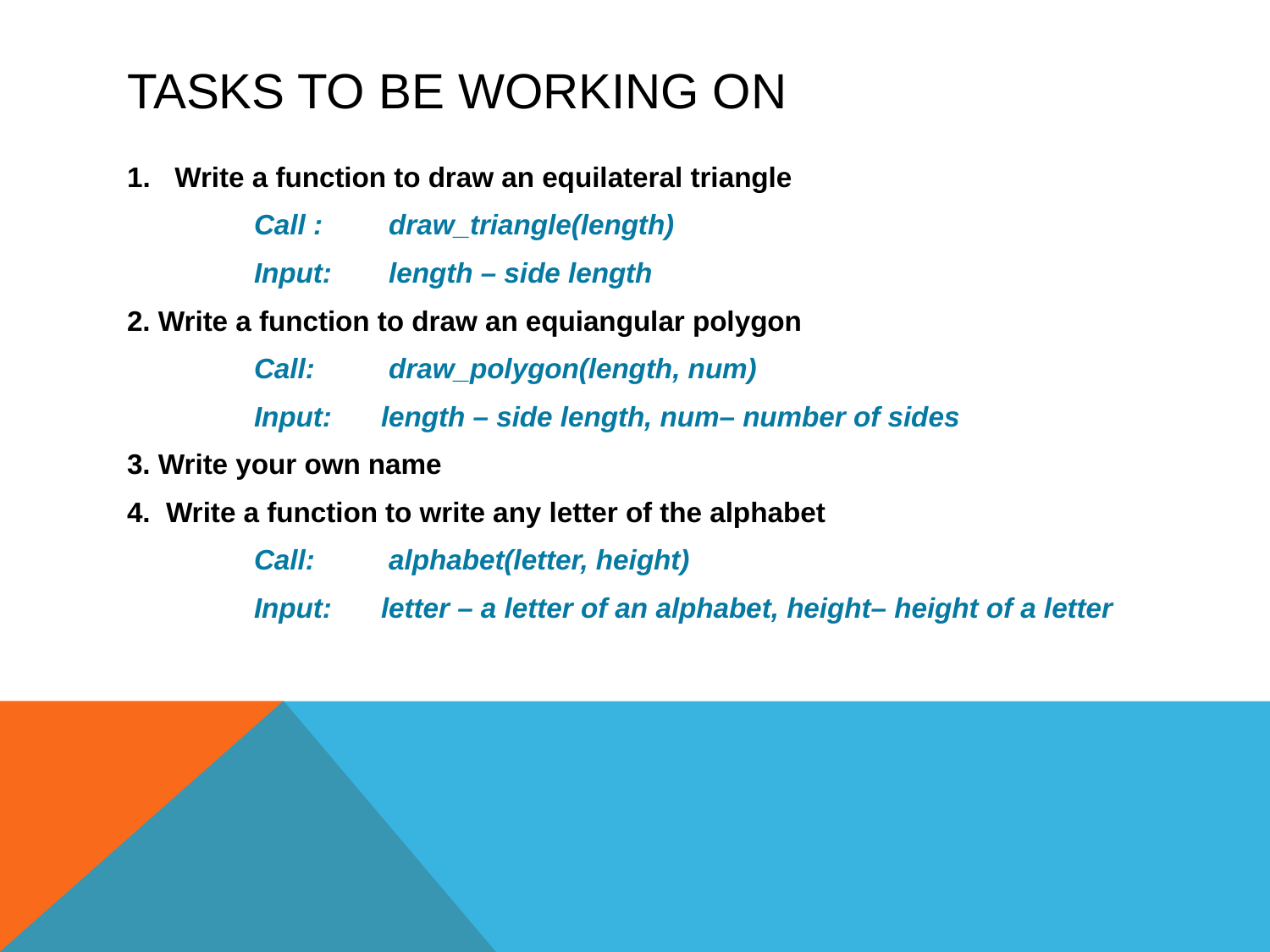

# Tasks to be working on
Write a function to draw an equilateral triangle
	Call :  	 draw_triangle(length)
     	Input: 	 length – side length
2. Write a function to draw an equiangular polygon
	Call:  	 draw_polygon(length, num)
     	Input: 	length – side length, num– number of sides
3. Write your own name
4.  Write a function to write any letter of the alphabet
	Call:  	 alphabet(letter, height)
     	Input: 	letter – a letter of an alphabet, height– height of a letter